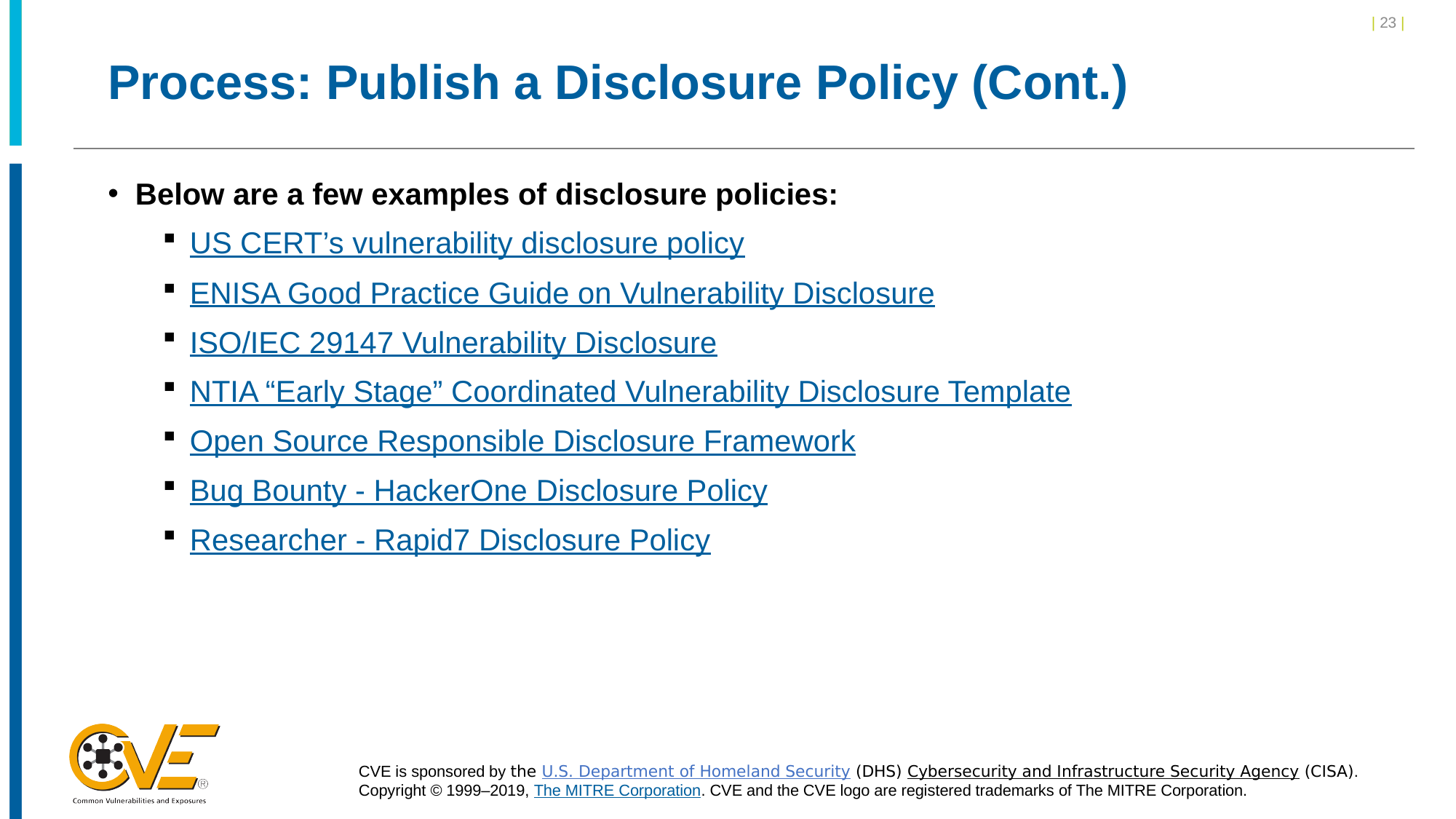

| 23 |
# Process: Publish a Disclosure Policy (Cont.)
Below are a few examples of disclosure policies:
US CERT’s vulnerability disclosure policy
ENISA Good Practice Guide on Vulnerability Disclosure
ISO/IEC 29147 Vulnerability Disclosure
NTIA “Early Stage” Coordinated Vulnerability Disclosure Template
Open Source Responsible Disclosure Framework
Bug Bounty - HackerOne Disclosure Policy
Researcher - Rapid7 Disclosure Policy